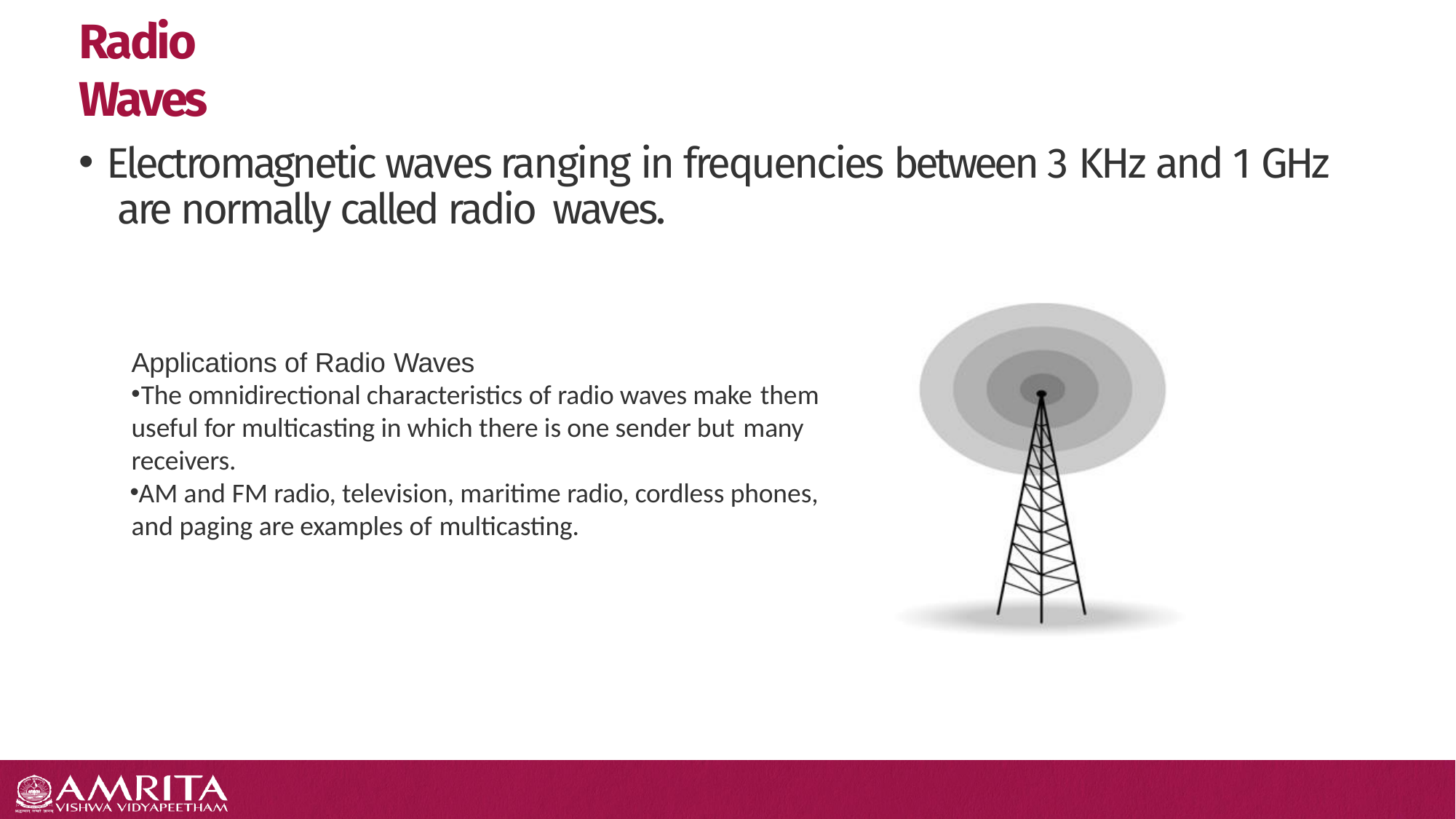

# Radio Waves
Electromagnetic waves ranging in frequencies between 3 KHz and 1 GHz  are normally called radio waves.

Applications of Radio Waves
The omnidirectional characteristics of radio waves make them
useful for multicasting in which there is one sender but many
receivers.
AM and FM radio, television, maritime radio, cordless phones,  and paging are examples of multicasting.